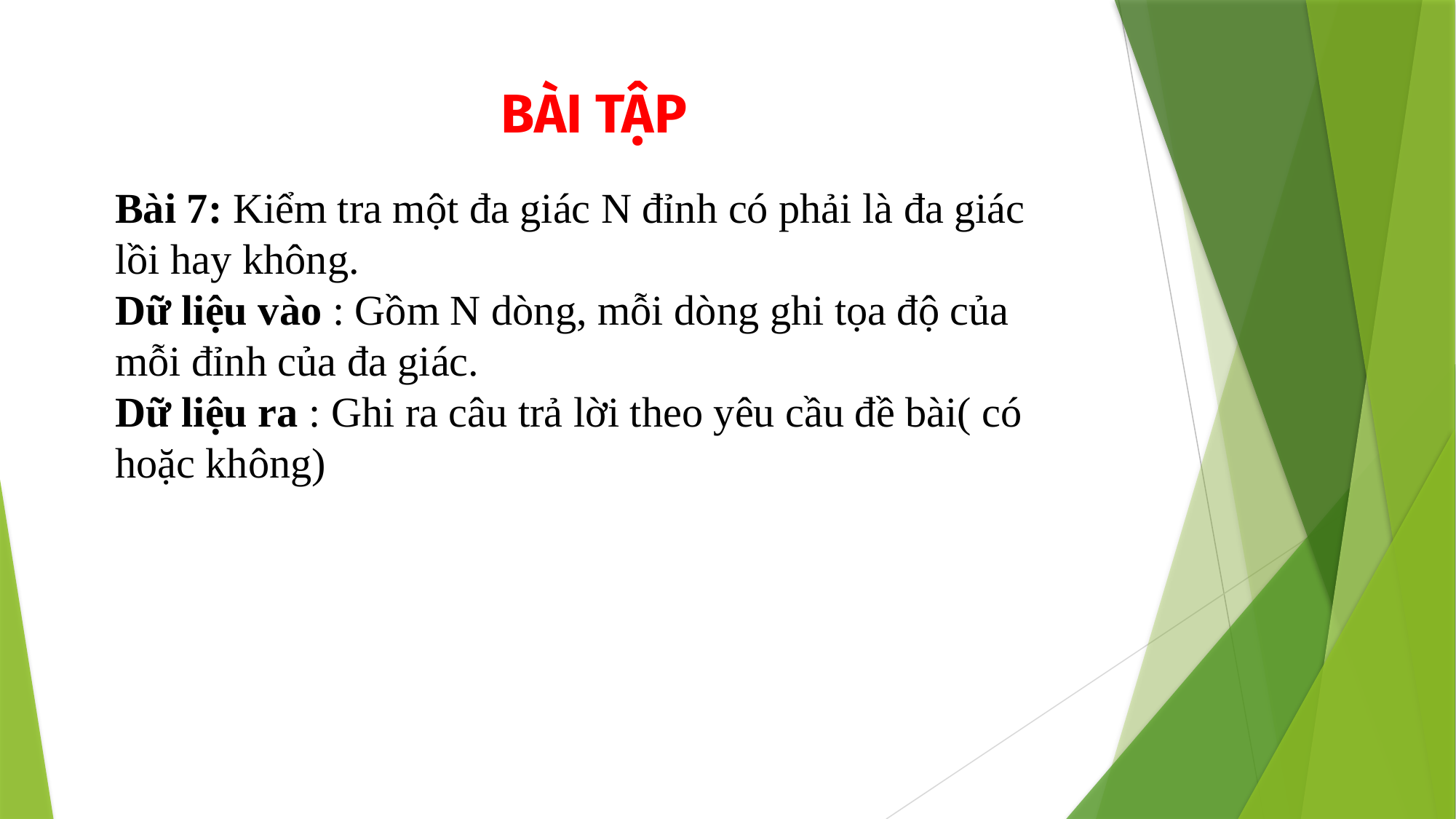

# BÀI TẬP
Bài 7: Kiểm tra một đa giác N đỉnh có phải là đa giác lồi hay không.
Dữ liệu vào : Gồm N dòng, mỗi dòng ghi tọa độ của mỗi đỉnh của đa giác.
Dữ liệu ra : Ghi ra câu trả lời theo yêu cầu đề bài( có hoặc không)